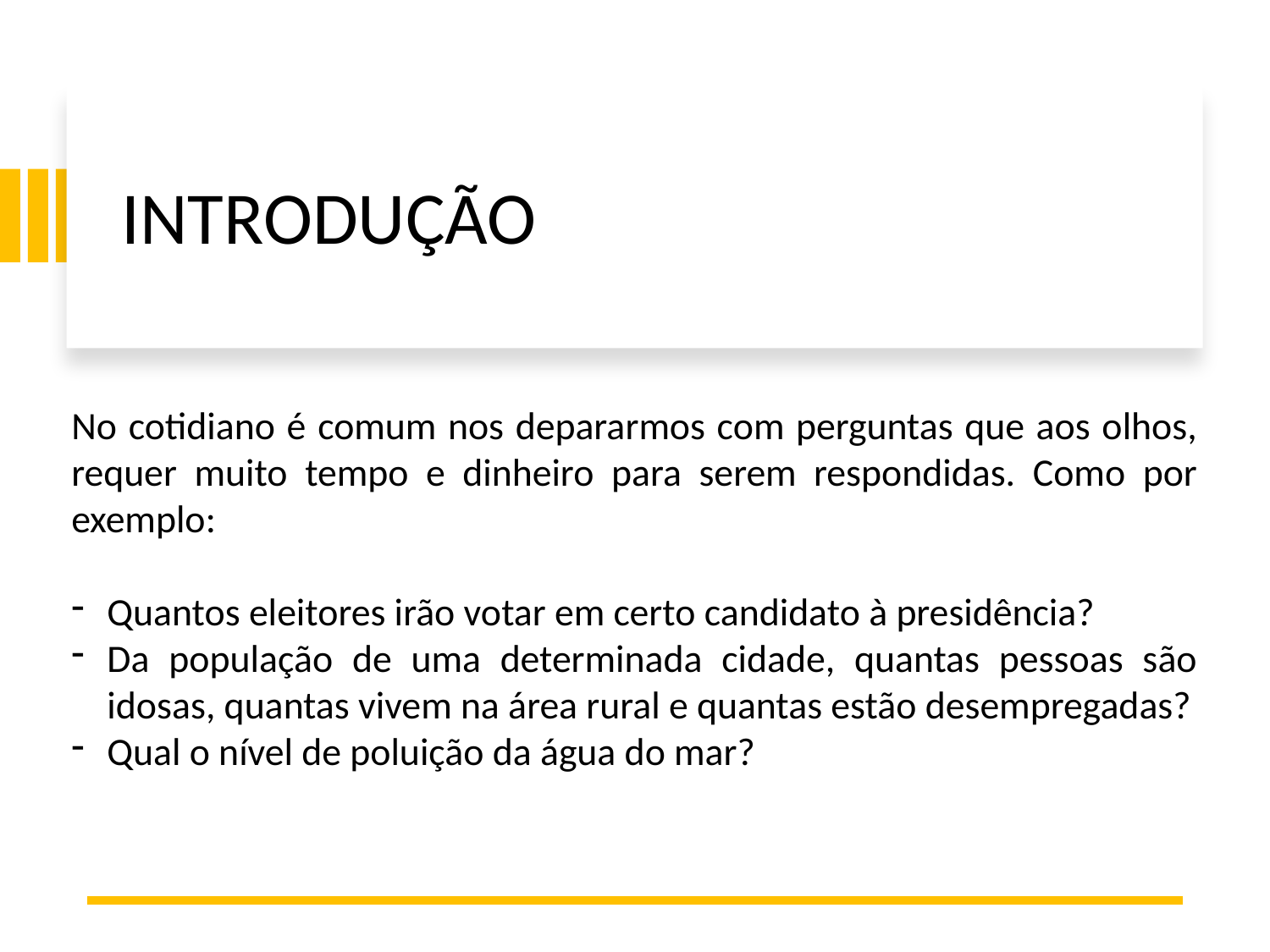

# INTRODUÇÃO

No cotidiano é comum nos depararmos com perguntas que aos olhos, requer muito tempo e dinheiro para serem respondidas. Como por exemplo:

Quantos eleitores irão votar em certo candidato à presidência?
Da população de uma determinada cidade, quantas pessoas são idosas, quantas vivem na área rural e quantas estão desempregadas?
Qual o nível de poluição da água do mar?